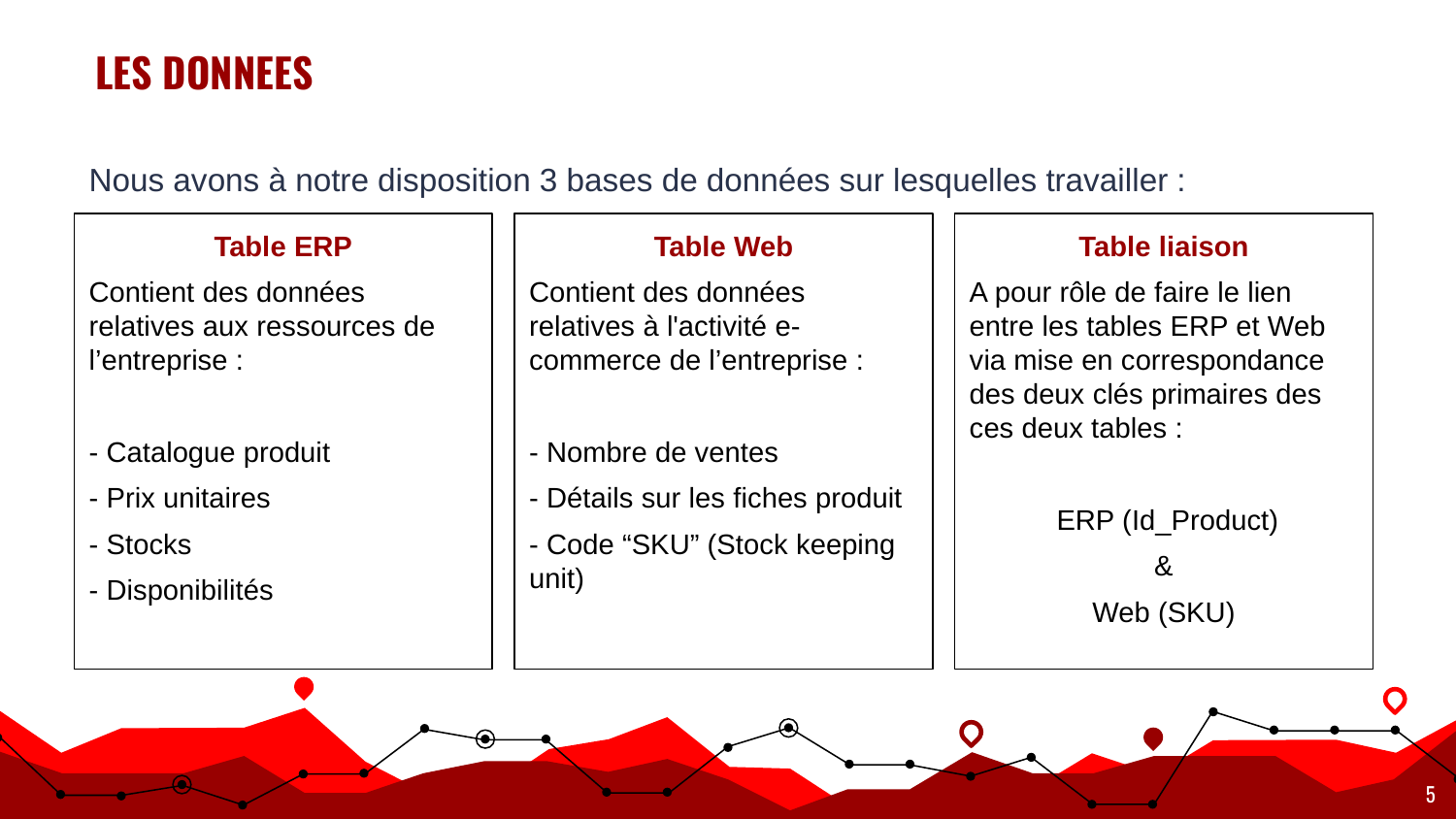

# LES DONNEES
Nous avons à notre disposition 3 bases de données sur lesquelles travailler :
Table ERP
Contient des données relatives aux ressources de l’entreprise :

- Catalogue produit
- Prix unitaires
- Stocks
- Disponibilités

Table Web
Contient des données relatives à l'activité e-commerce de l’entreprise :

- Nombre de ventes
- Détails sur les fiches produit
- Code “SKU” (Stock keeping unit)

Table liaison
A pour rôle de faire le lien entre les tables ERP et Web via mise en correspondance des deux clés primaires des ces deux tables :

 ERP (Id_Product)
&
Web (SKU)

5